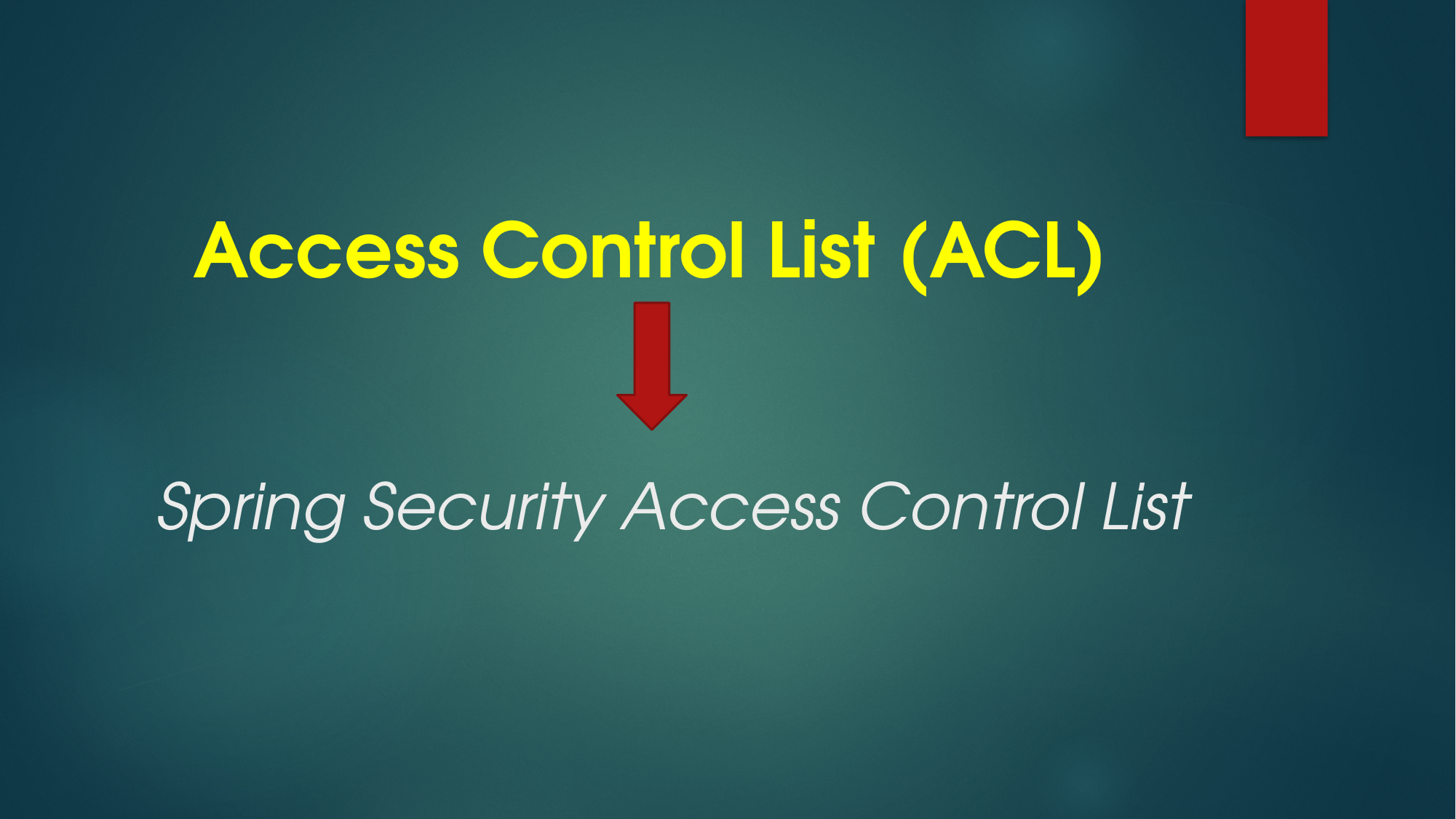

Access Control List (ACL)

# Spring Security Access Control List